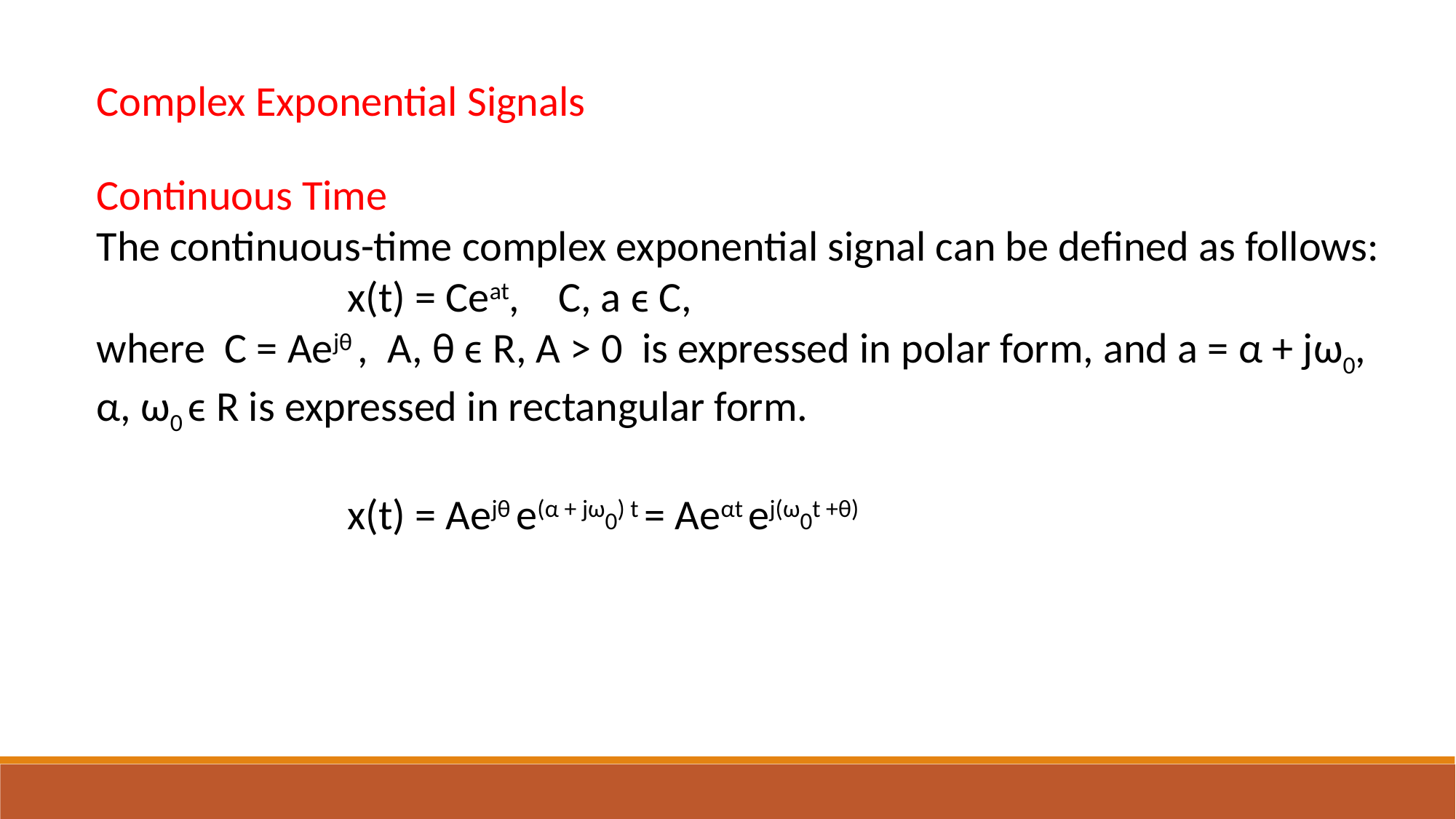

Complex Exponential Signals
Continuous Time
The continuous-time complex exponential signal can be defined as follows:
                          x(t) = Ceat,    C, a ϵ C,
where  C = Aejθ ,  A, θ ϵ R, A > 0  is expressed in polar form, and a = α + jω0,
α, ω0 ϵ R is expressed in rectangular form.

                          x(t) = Aejθ e(α + jω0) t = Aeαt ej(ω0t +θ)